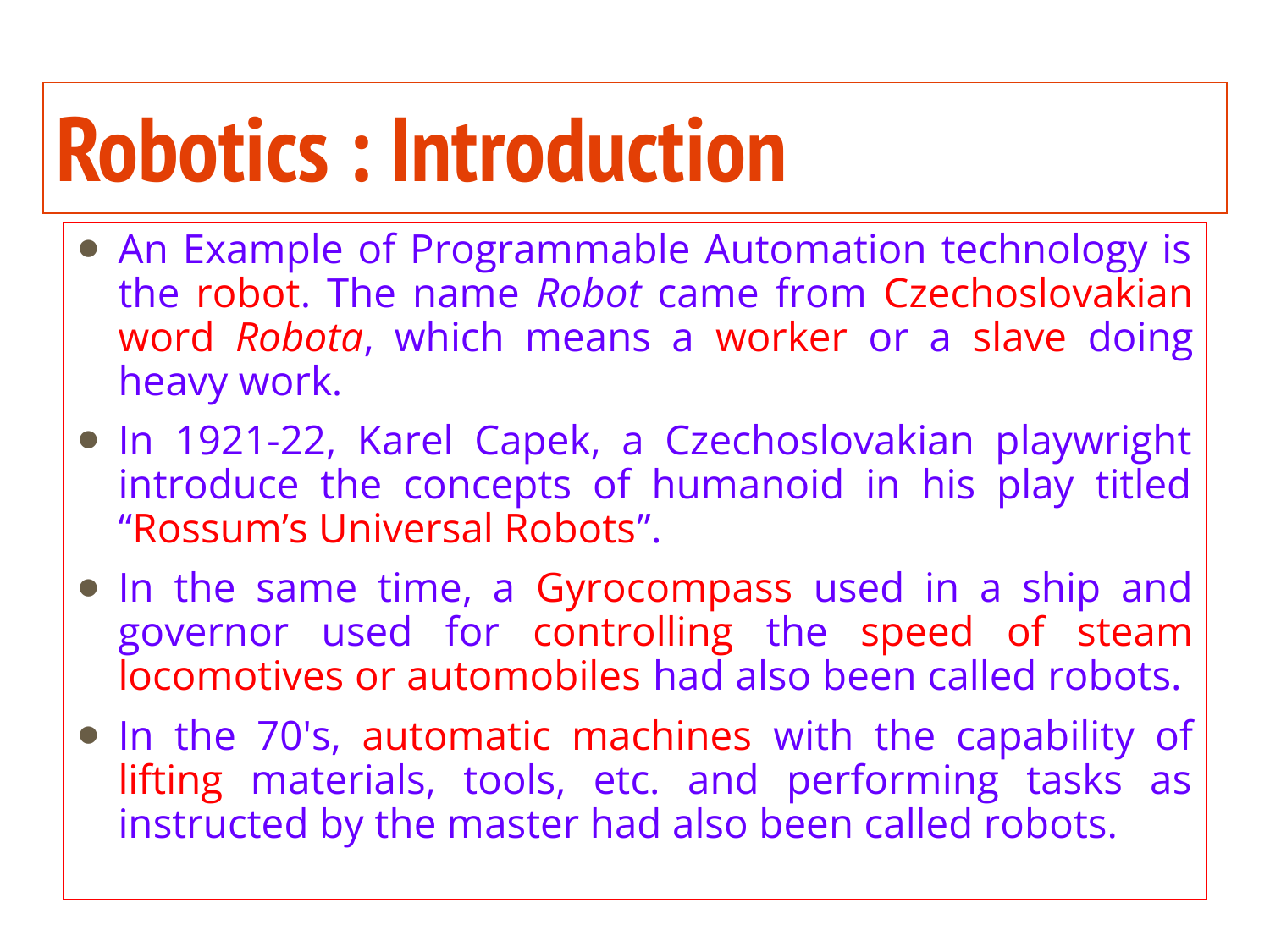

# Robotics : Introduction
An Example of Programmable Automation technology is the robot. The name Robot came from Czechoslovakian word Robota, which means a worker or a slave doing heavy work.
In 1921-22, Karel Capek, a Czechoslovakian playwright introduce the concepts of humanoid in his play titled “Rossum’s Universal Robots”.
In the same time, a Gyrocompass used in a ship and governor used for controlling the speed of steam locomotives or automobiles had also been called robots.
In the 70's, automatic machines with the capability of lifting materials, tools, etc. and performing tasks as instructed by the master had also been called robots.